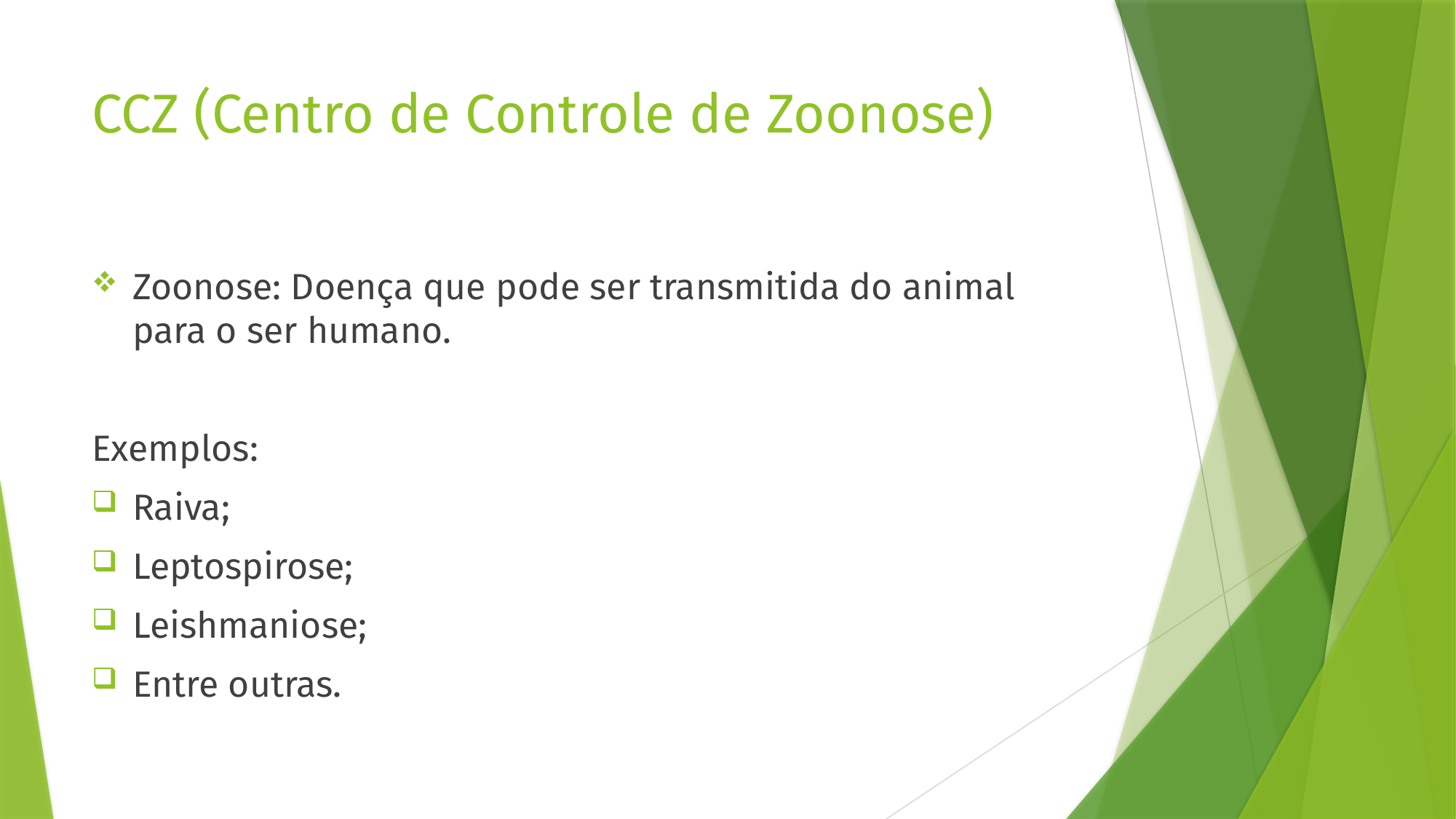

# CCZ (Centro de Controle de Zoonose)
Zoonose: Doença que pode ser transmitida do animal para o ser humano.

Exemplos:
Raiva;
Leptospirose;
Leishmaniose;
Entre outras.